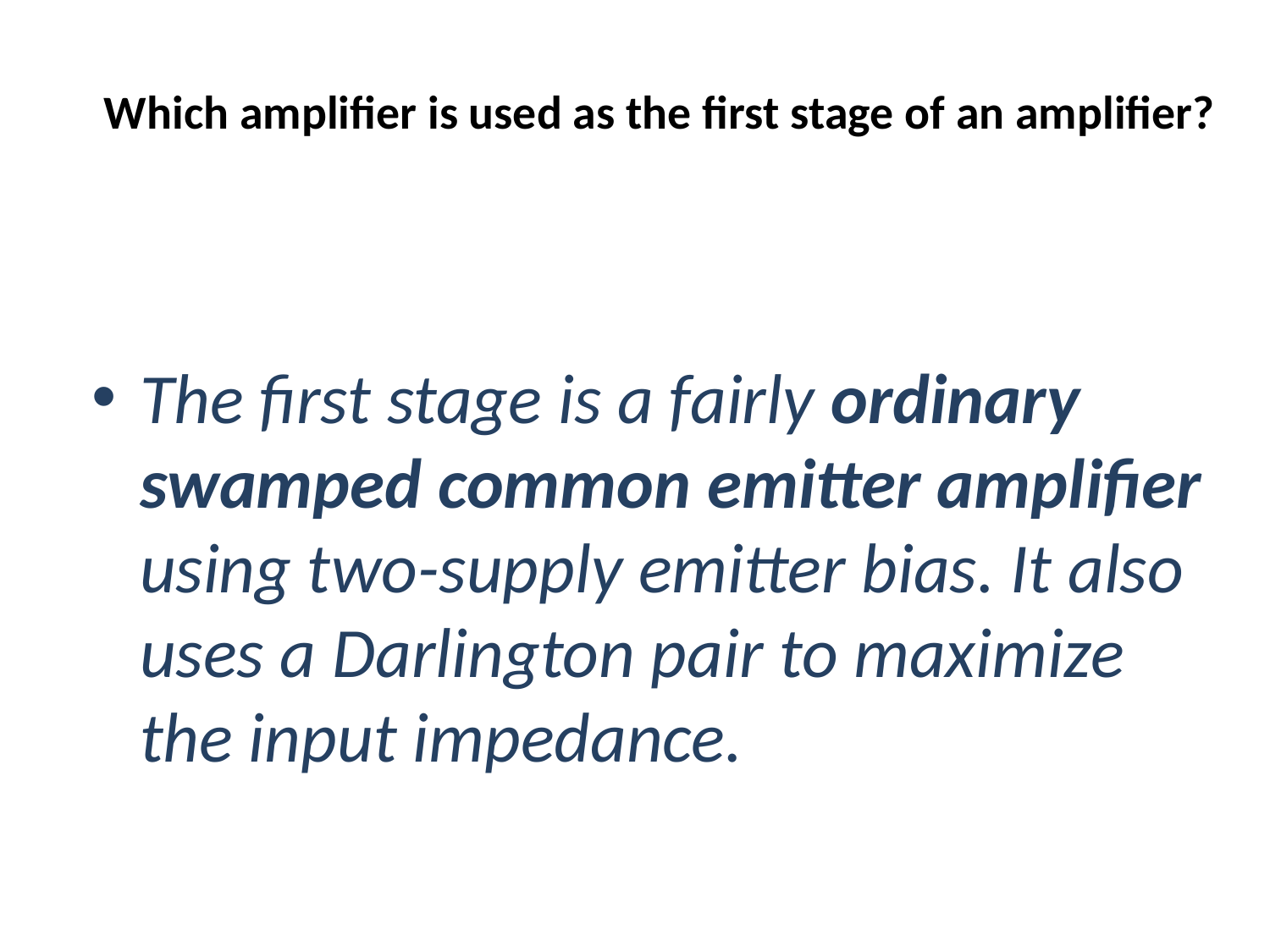

# Which amplifier is used as the first stage of an amplifier?
The first stage is a fairly ordinary swamped common emitter amplifier using two-supply emitter bias. It also uses a Darlington pair to maximize the input impedance.